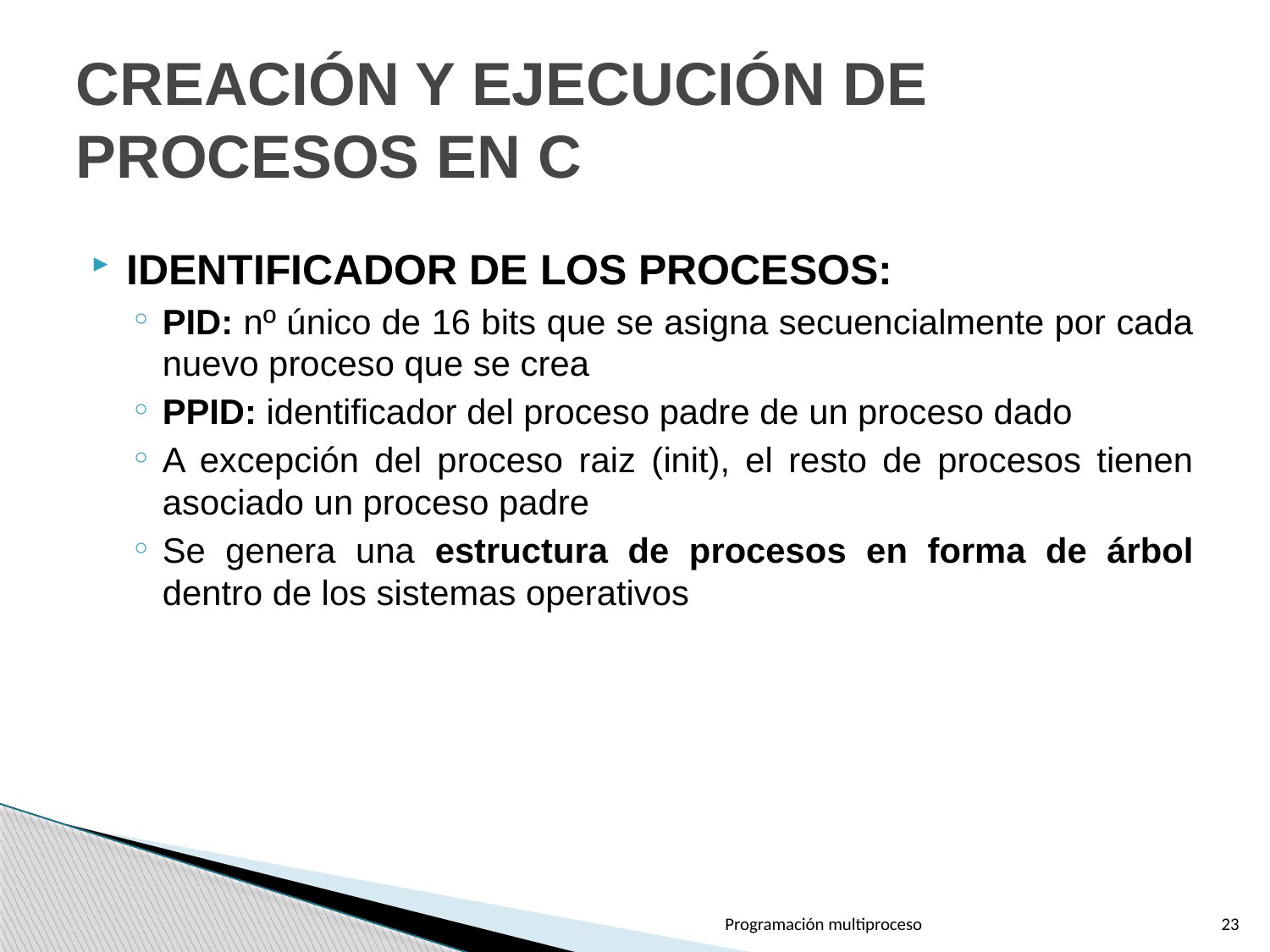

# CREACIÓN Y EJECUCIÓN DE PROCESOS EN C
IDENTIFICADOR DE LOS PROCESOS:
PID: nº único de 16 bits que se asigna secuencialmente por cada nuevo proceso que se crea
PPID: identificador del proceso padre de un proceso dado
A excepción del proceso raiz (init), el resto de procesos tienen asociado un proceso padre
Se genera una estructura de procesos en forma de árbol dentro de los sistemas operativos

Programación multiproceso
23